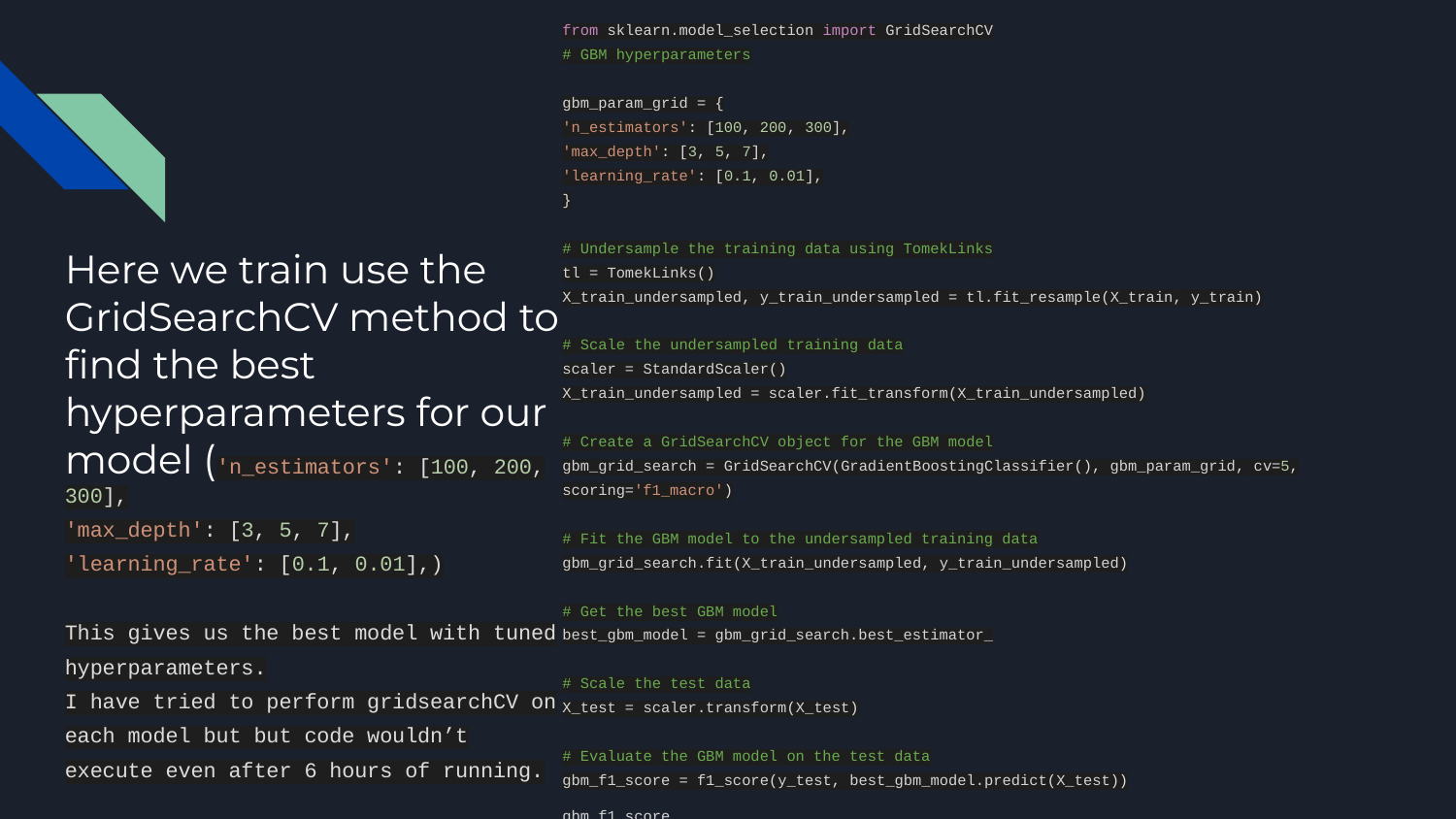

from sklearn.model_selection import GridSearchCV
# GBM hyperparameters

gbm_param_grid = {
'n_estimators': [100, 200, 300],
'max_depth': [3, 5, 7],
'learning_rate': [0.1, 0.01],
}

# Undersample the training data using TomekLinks
tl = TomekLinks()
X_train_undersampled, y_train_undersampled = tl.fit_resample(X_train, y_train)

# Scale the undersampled training data
scaler = StandardScaler()
X_train_undersampled = scaler.fit_transform(X_train_undersampled)

# Create a GridSearchCV object for the GBM model
gbm_grid_search = GridSearchCV(GradientBoostingClassifier(), gbm_param_grid, cv=5, scoring='f1_macro')

# Fit the GBM model to the undersampled training data
gbm_grid_search.fit(X_train_undersampled, y_train_undersampled)

# Get the best GBM model
best_gbm_model = gbm_grid_search.best_estimator_

# Scale the test data
X_test = scaler.transform(X_test)

# Evaluate the GBM model on the test data
gbm_f1_score = f1_score(y_test, best_gbm_model.predict(X_test))
gbm_f1_score
output
0.8800290486564996

# Here we train use the GridSearchCV method to find the best hyperparameters for our model ('n_estimators': [100, 200, 300],
'max_depth': [3, 5, 7],
'learning_rate': [0.1, 0.01],)

This gives us the best model with tuned hyperparameters.
I have tried to perform gridsearchCV on each model but but code wouldn’t execute even after 6 hours of running.